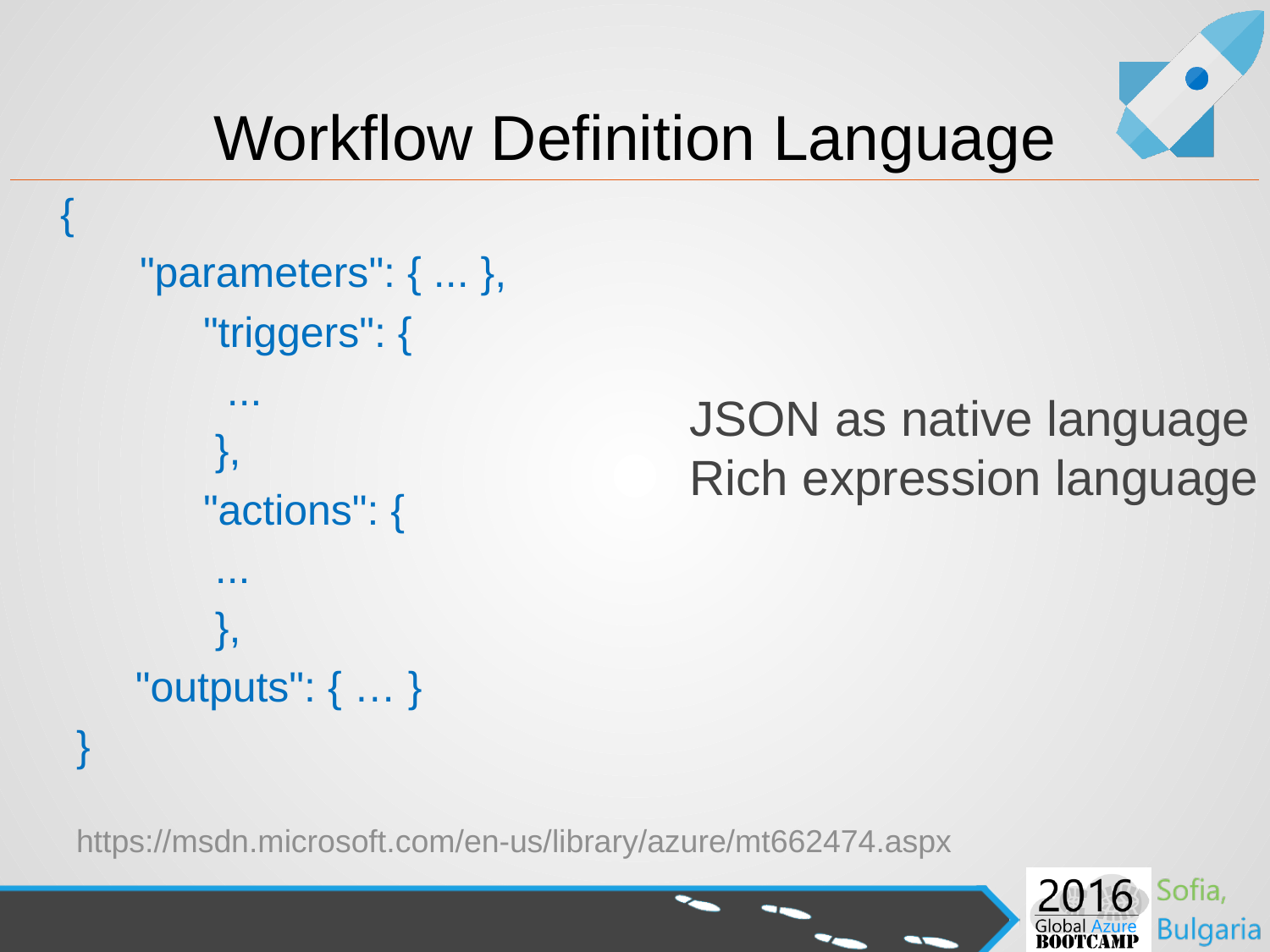

# Workflow Definition Language
    {
	"parameters": { ... },
	"triggers": {
	  ...
	 },
	"actions": {
	 ...
	 },
     "outputs": { … }
}

https://msdn.microsoft.com/en-us/library/azure/mt662474.aspx

JSON as native language
Rich expression language